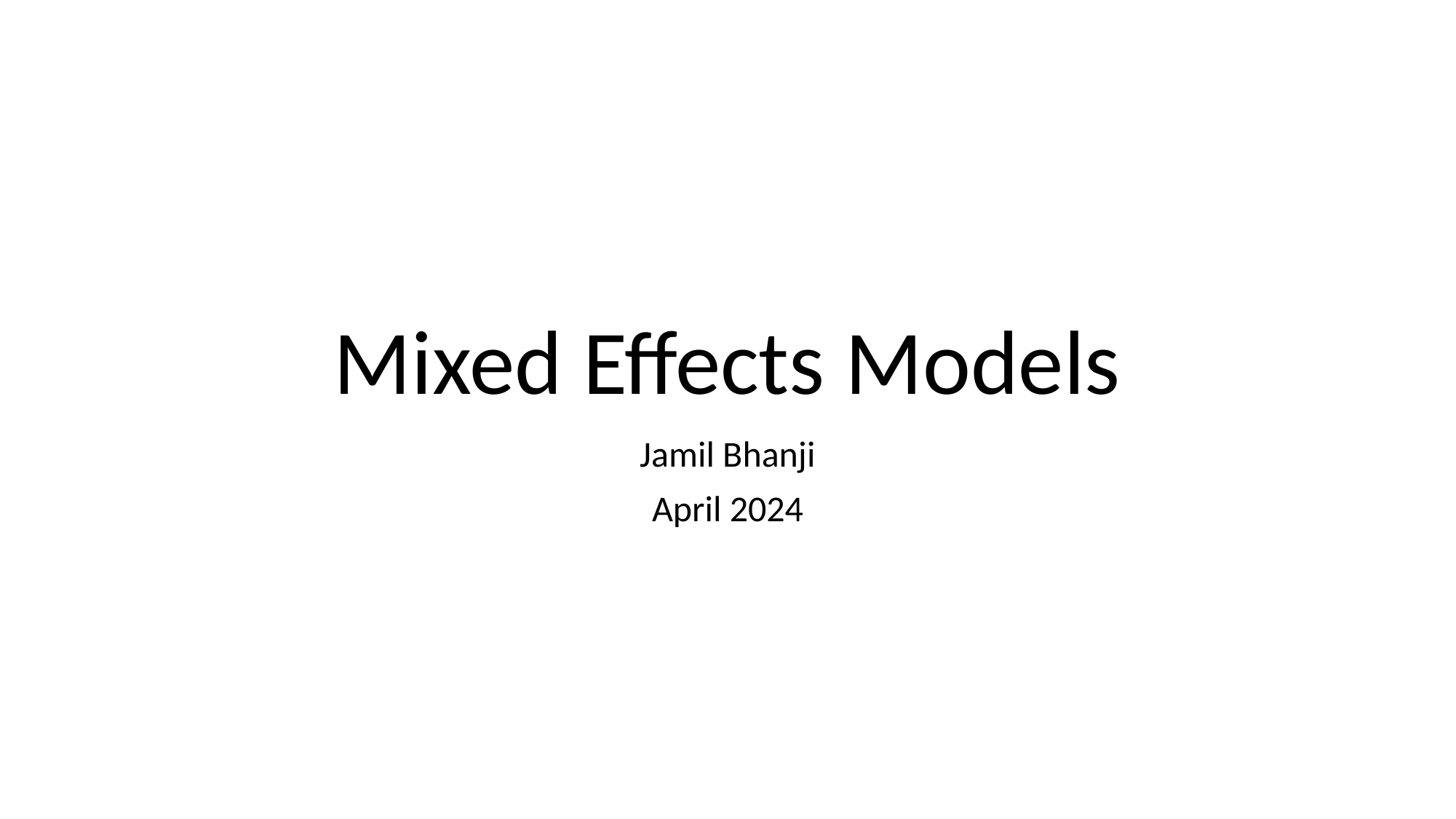

# Mixed Effects Models
Jamil Bhanji
April 2024